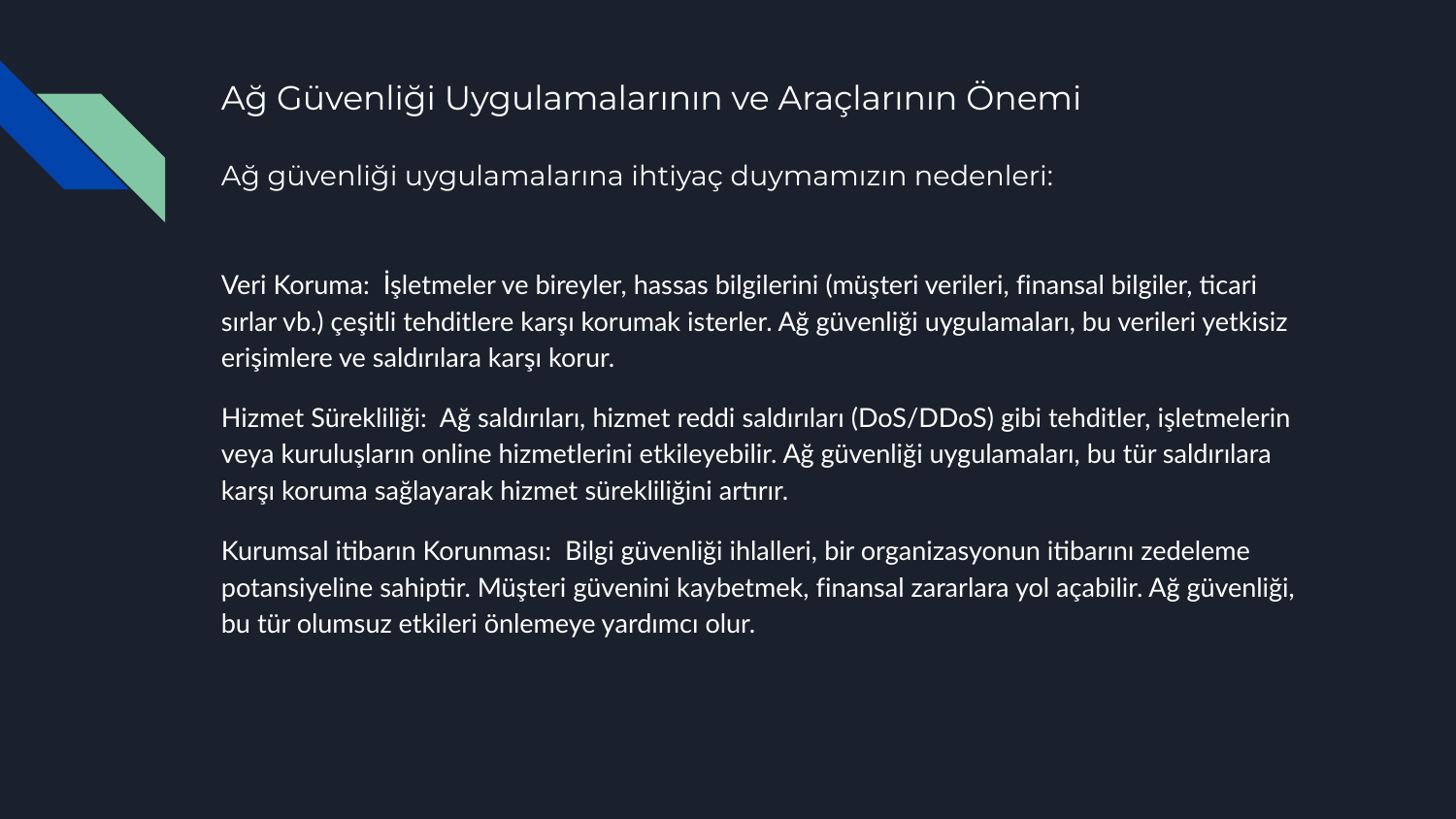

# Ağ Güvenliği Uygulamalarının ve Araçlarının Önemi

Ağ güvenliği uygulamalarına ihtiyaç duymamızın nedenleri:

Veri Koruma:  İşletmeler ve bireyler, hassas bilgilerini (müşteri verileri, finansal bilgiler, ticari sırlar vb.) çeşitli tehditlere karşı korumak isterler. Ağ güvenliği uygulamaları, bu verileri yetkisiz erişimlere ve saldırılara karşı korur.
Hizmet Sürekliliği:  Ağ saldırıları, hizmet reddi saldırıları (DoS/DDoS) gibi tehditler, işletmelerin veya kuruluşların online hizmetlerini etkileyebilir. Ağ güvenliği uygulamaları, bu tür saldırılara karşı koruma sağlayarak hizmet sürekliliğini artırır.
Kurumsal itibarın Korunması:  Bilgi güvenliği ihlalleri, bir organizasyonun itibarını zedeleme potansiyeline sahiptir. Müşteri güvenini kaybetmek, finansal zararlara yol açabilir. Ağ güvenliği, bu tür olumsuz etkileri önlemeye yardımcı olur.